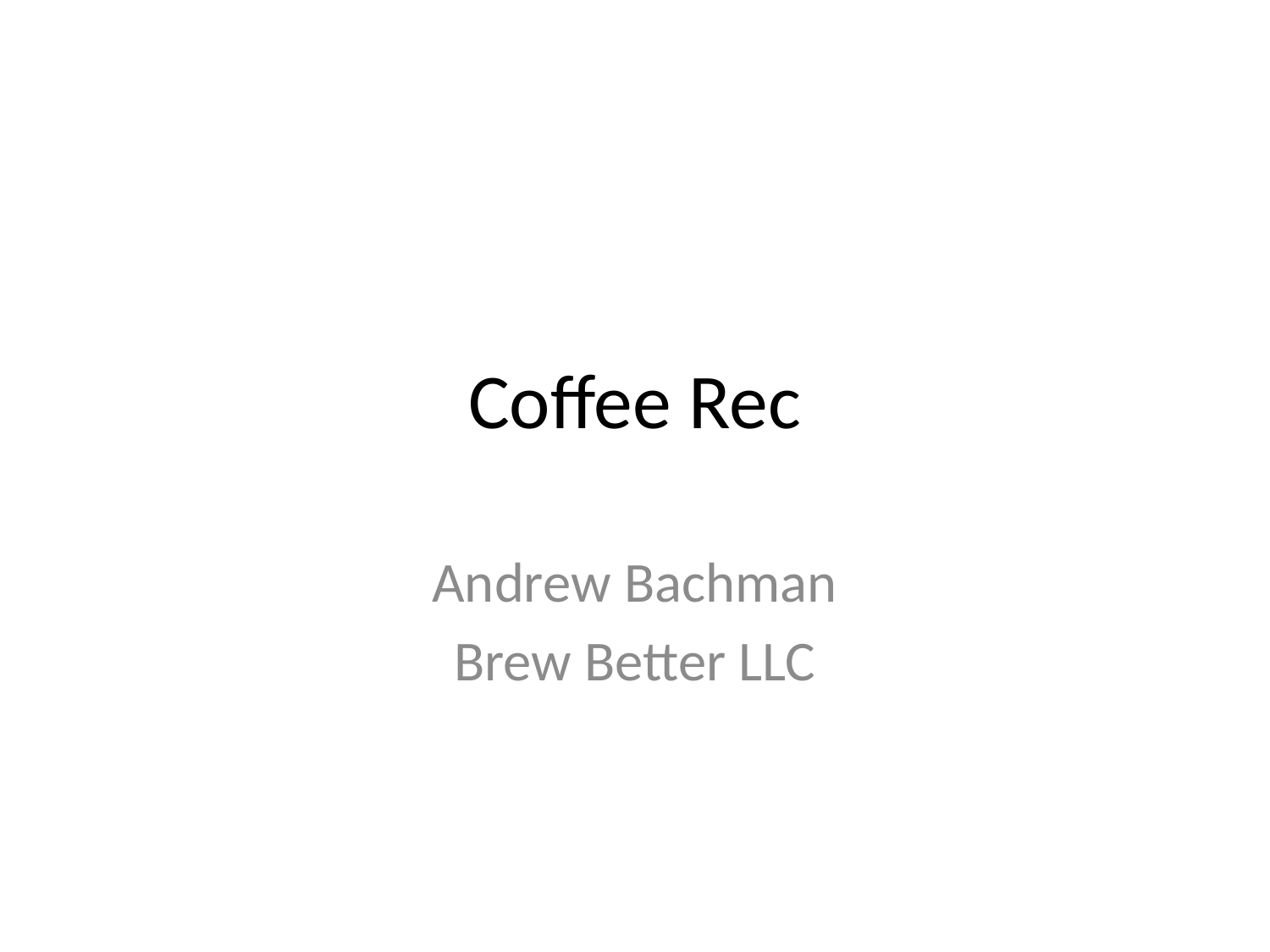

# Coffee Rec
Andrew Bachman
Brew Better LLC